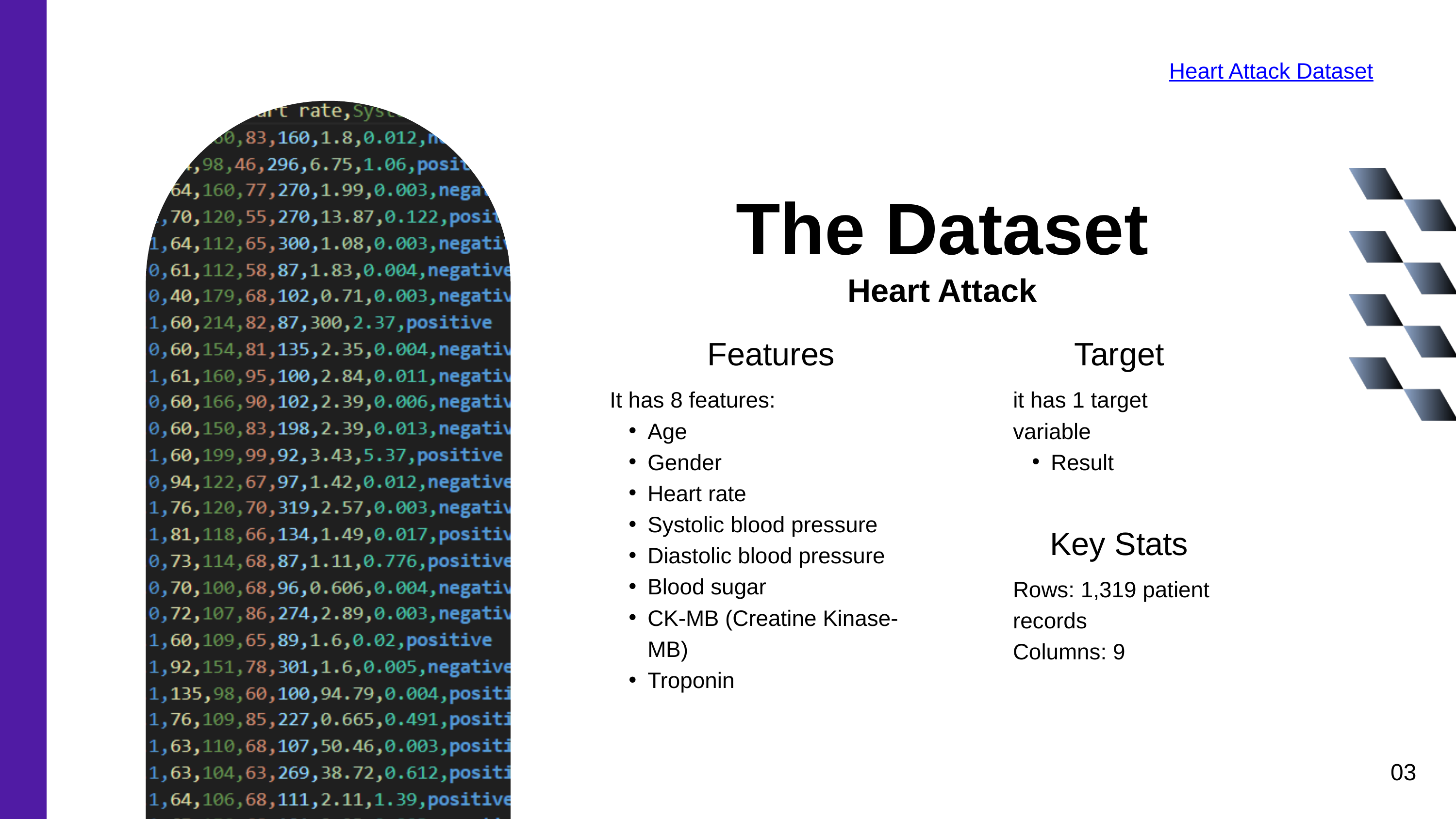

Heart Attack Dataset

The Dataset
Heart Attack
Features
Target

It has 8 features:
Age
Gender
Heart rate
Systolic blood pressure
Diastolic blood pressure
Blood sugar
CK-MB (Creatine Kinase-MB)
Troponin
it has 1 target variable
Result
Key Stats
Rows: 1,319 patient records
Columns: 9
03